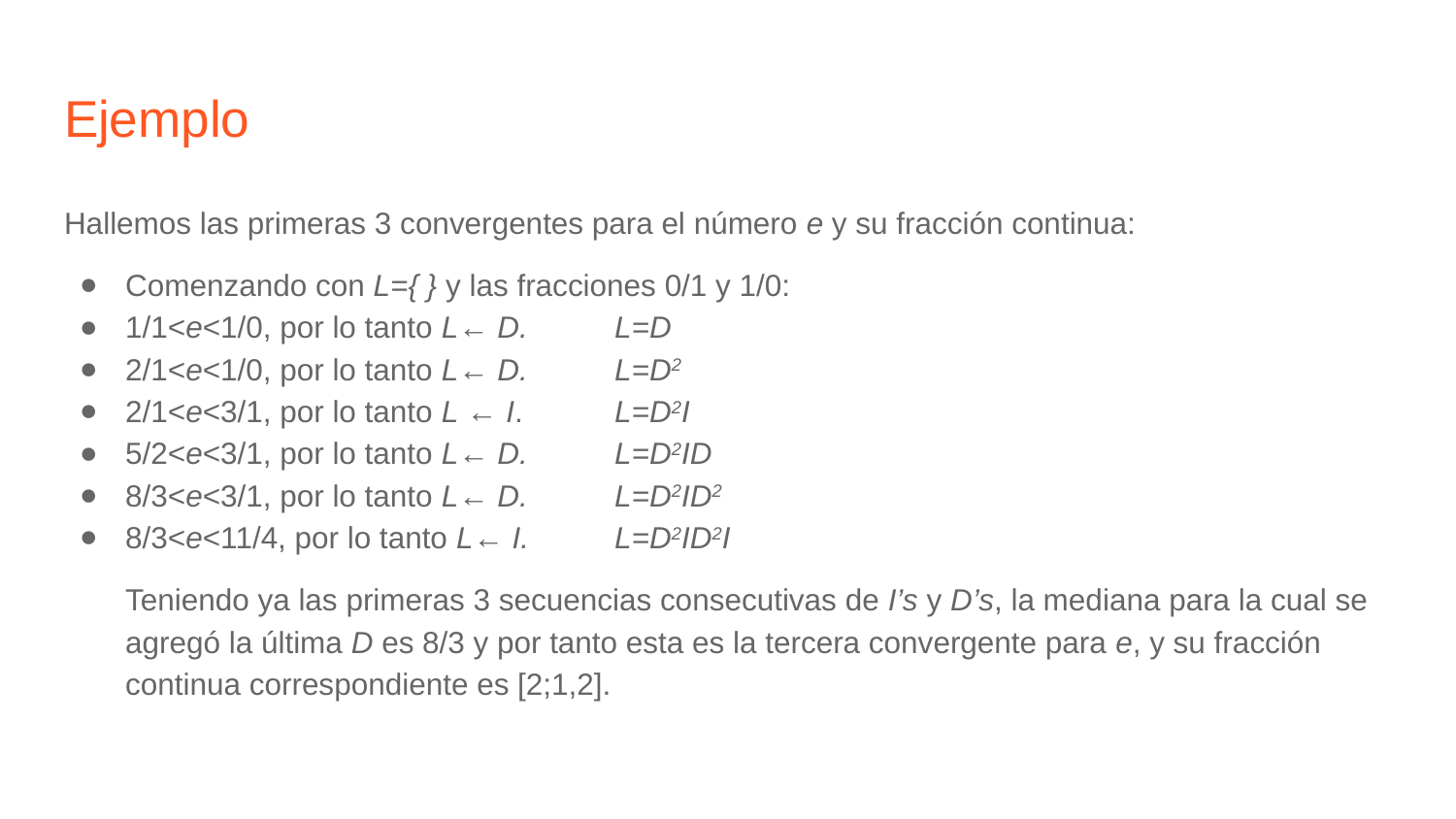

# Ejemplo
Hallemos las primeras 3 convergentes para el número e y su fracción continua:
Comenzando con L={ } y las fracciones 0/1 y 1/0:
1/1<e<1/0, por lo tanto L← D.							L=D
2/1<e<1/0, por lo tanto L← D.						L=D2
2/1<e<3/1, por lo tanto L ← I.							L=D2I
5/2<e<3/1, por lo tanto L← D.						L=D2ID
8/3<e<3/1, por lo tanto L← D.						L=D2ID2
8/3<e<11/4, por lo tanto L← I.						L=D2ID2I
Teniendo ya las primeras 3 secuencias consecutivas de I’s y D’s, la mediana para la cual se agregó la última D es 8/3 y por tanto esta es la tercera convergente para e, y su fracción continua correspondiente es [2;1,2].